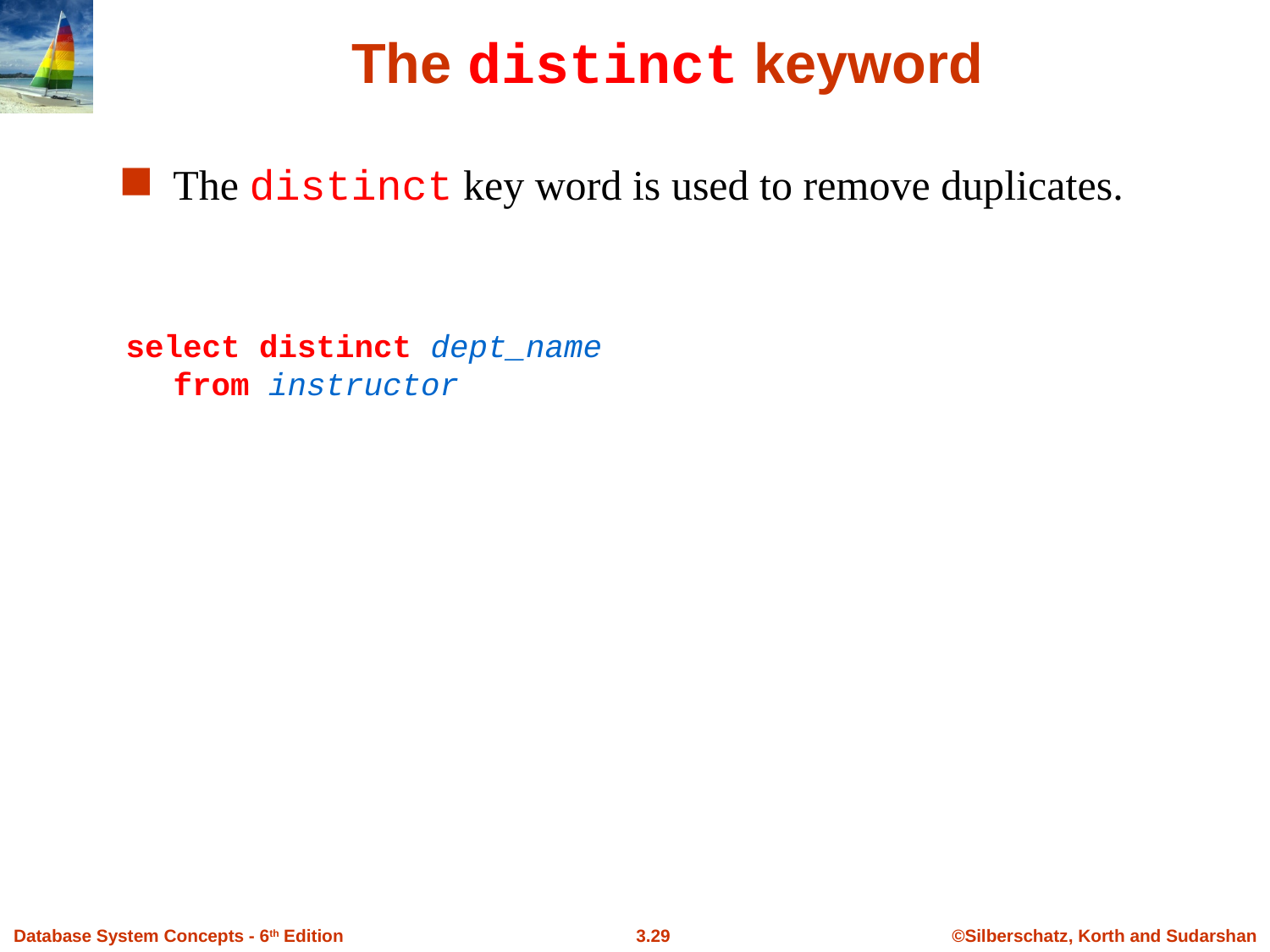

The distinct keyword
The distinct key word is used to remove duplicates.

select distinct dept_name
from instructor